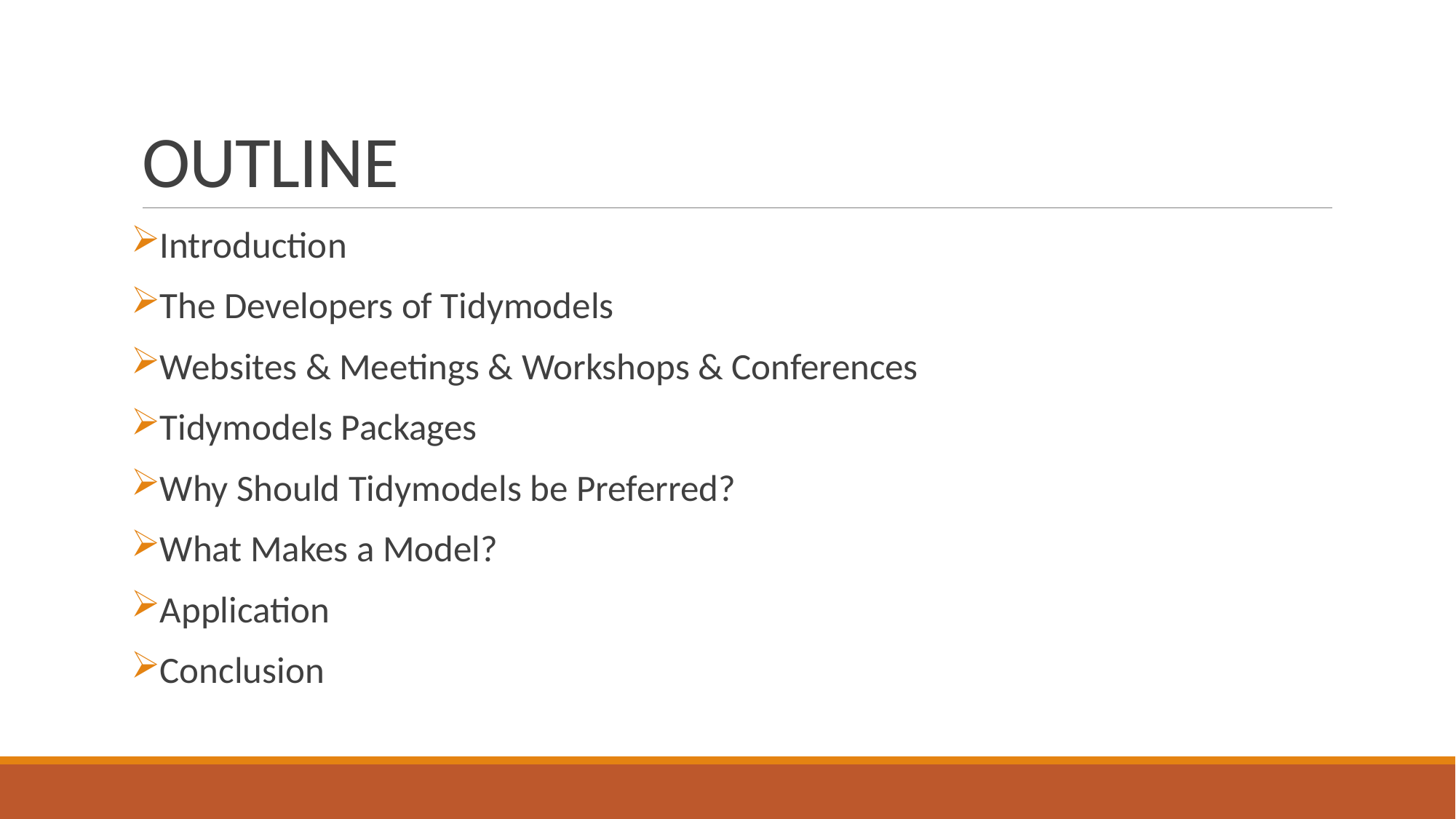

# OUTLINE
Introduction
The Developers of Tidymodels
Websites & Meetings & Workshops & Conferences
Tidymodels Packages
Why Should Tidymodels be Preferred?
What Makes a Model?
Application
Conclusion